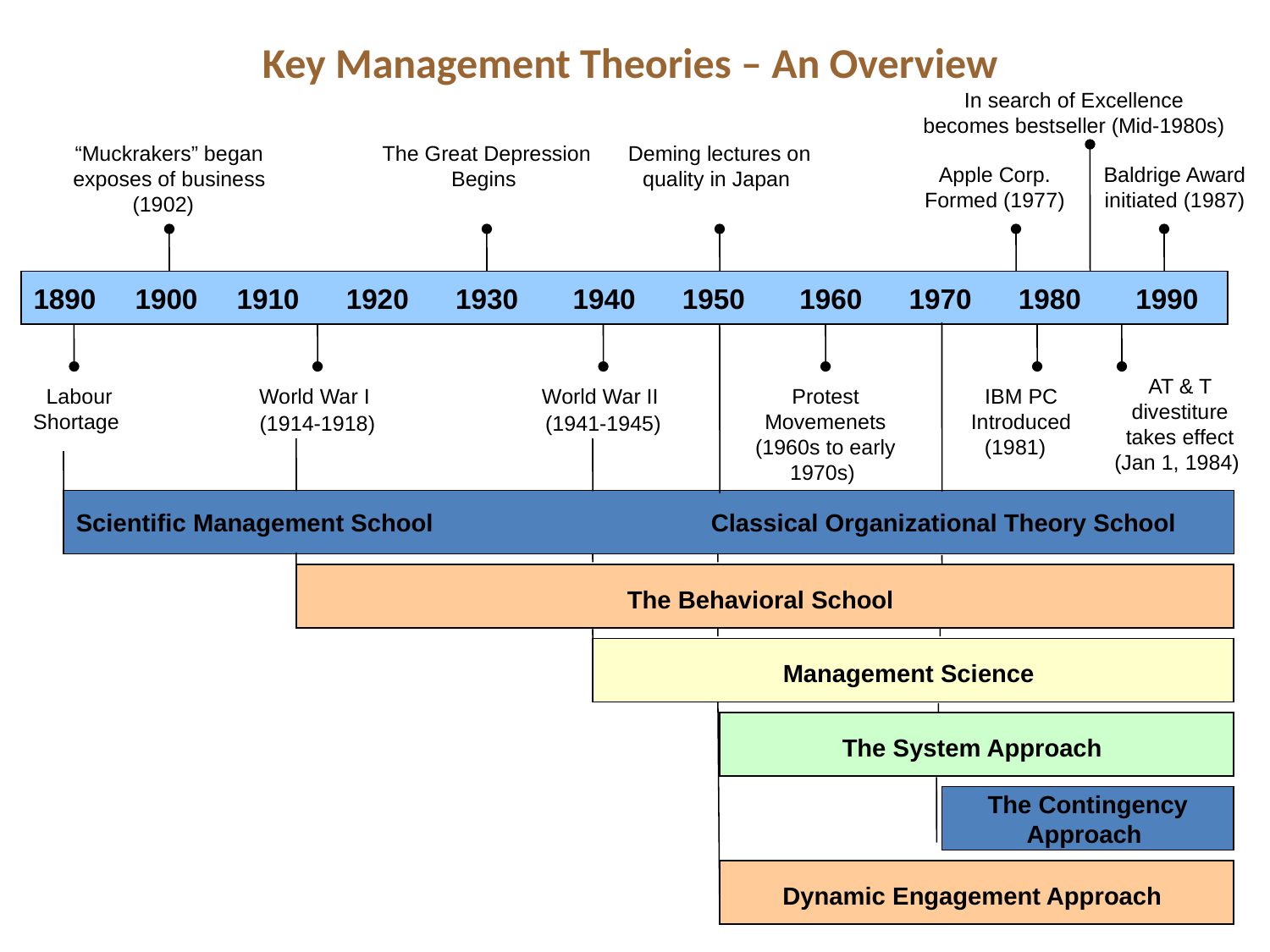

Key Management Theories – An Overview
In search of Excellence becomes bestseller (Mid-1980s)
“Muckrakers” began exposes of business (1902)
The Great Depression Begins
Deming lectures on quality in Japan

Apple Corp. Formed (1977)
Baldrige Award initiated (1987)

1890     1900     1910      1920      1930       1940      1950       1960      1970      1980       1990

AT & T divestiture takes effect (Jan 1, 1984)
Labour Shortage
World War I
(1914-1918)
World War II
(1941-1945)
Protest Movemenets (1960s to early 1970s)
IBM PC Introduced (1981)

Scientific Management School 			Classical Organizational Theory School

The Behavioral School

Management Science

The System Approach

The Contingency Approach
Dynamic Engagement Approach